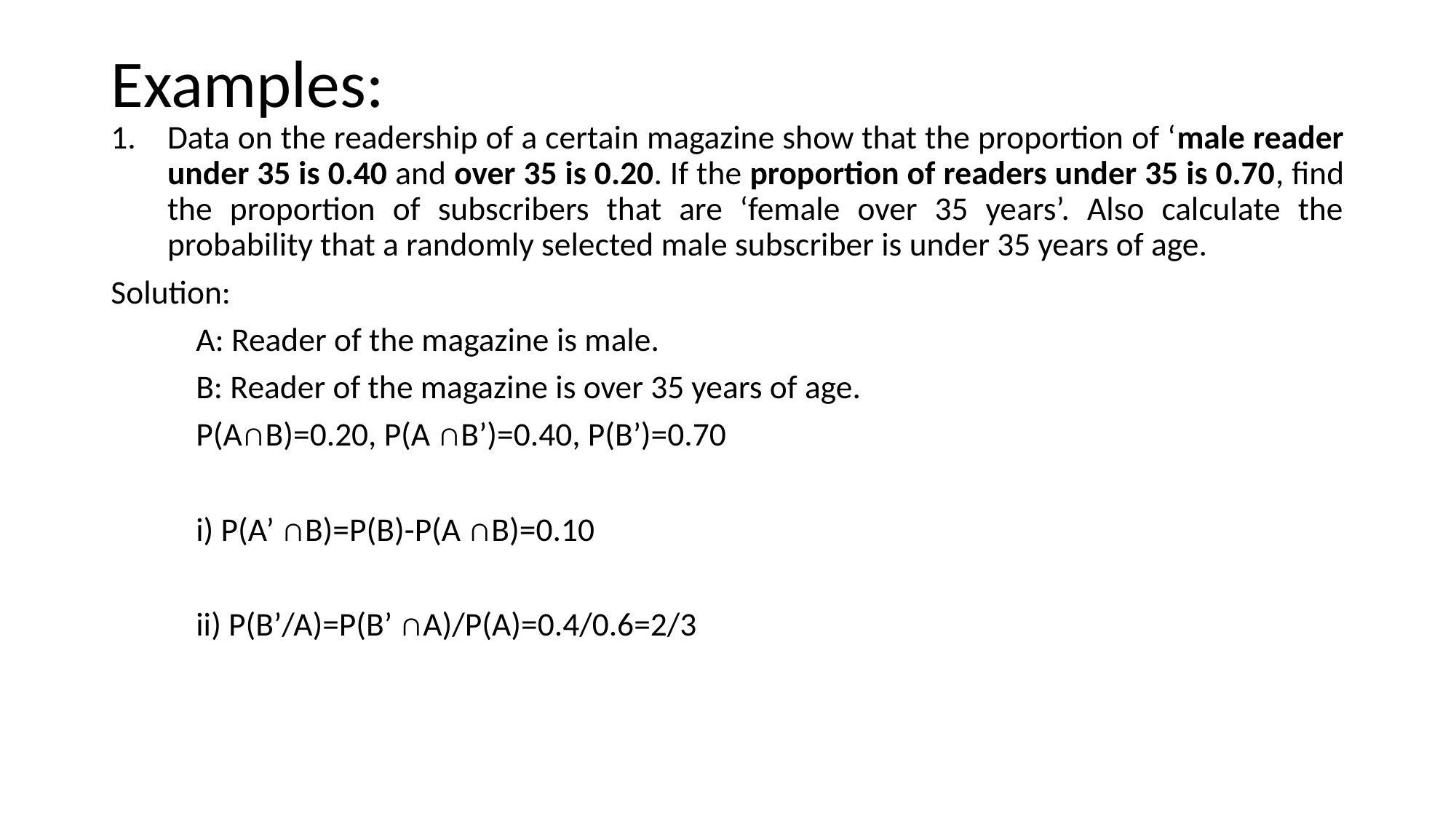

# Examples:
Data on the readership of a certain magazine show that the proportion of ‘male reader under 35 is 0.40 and over 35 is 0.20. If the proportion of readers under 35 is 0.70, find the proportion of subscribers that are ‘female over 35 years’. Also calculate the probability that a randomly selected male subscriber is under 35 years of age.
Solution:
	A: Reader of the magazine is male.
	B: Reader of the magazine is over 35 years of age.
	P(A∩B)=0.20, P(A ∩B’)=0.40, P(B’)=0.70

	i) P(A’ ∩B)=P(B)-P(A ∩B)=0.10

	ii) P(B’/A)=P(B’ ∩A)/P(A)=0.4/0.6=2/3